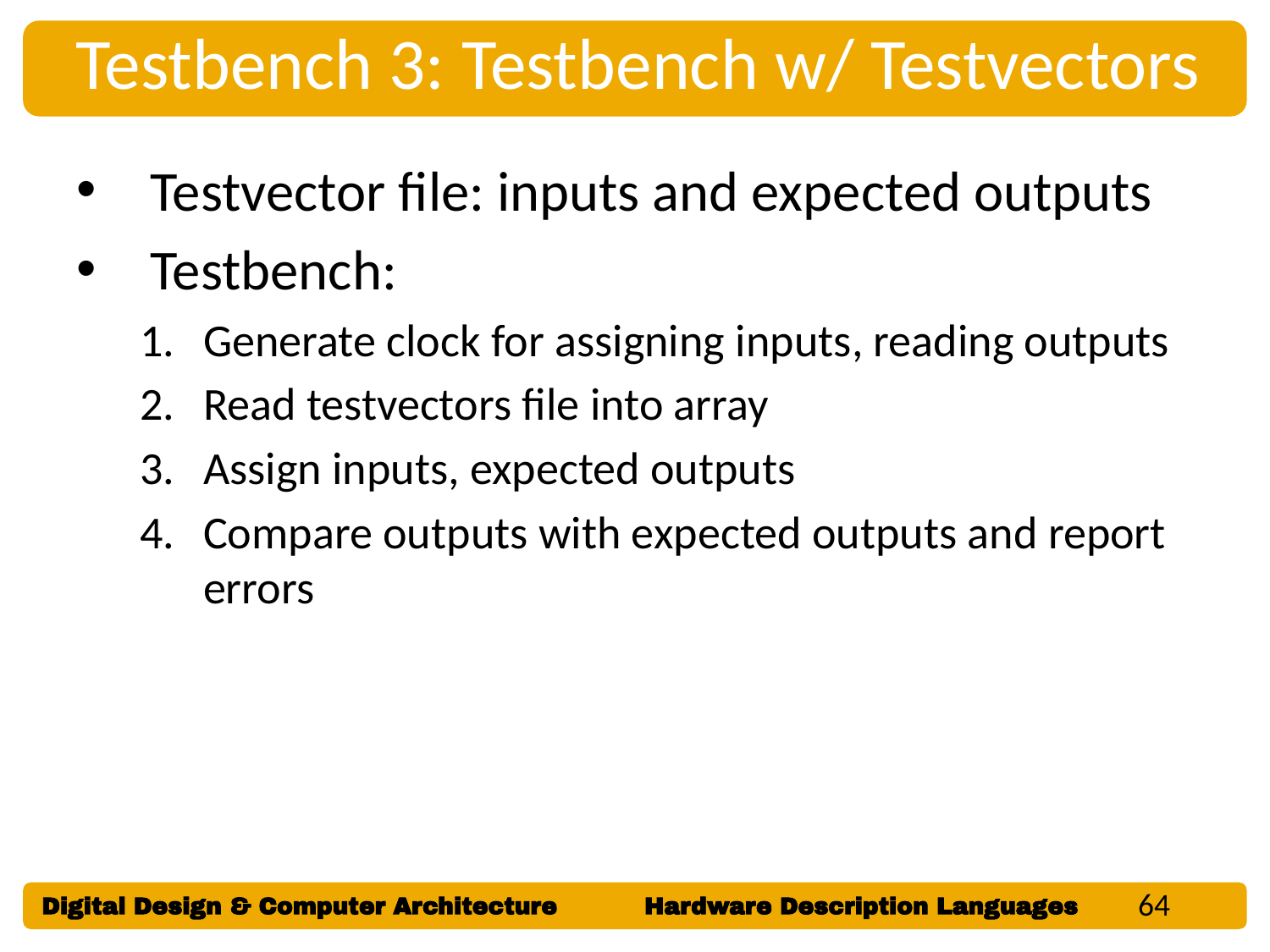

Testbench 3: Testbench w/ Testvectors
Testvector file: inputs and expected outputs
Testbench:
Generate clock for assigning inputs, reading outputs
Read testvectors file into array
Assign inputs, expected outputs
Compare outputs with expected outputs and report errors

64